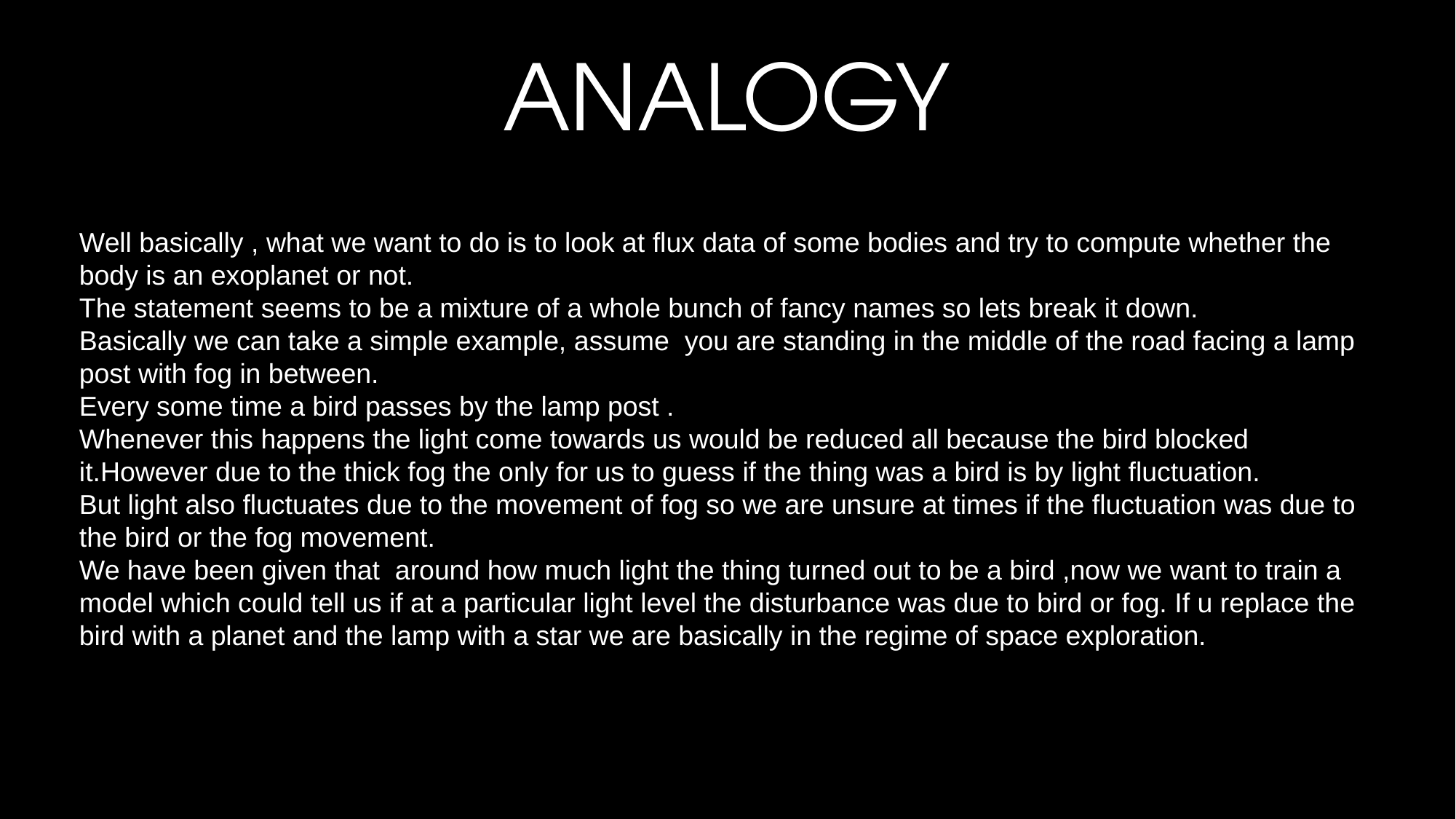

ANALOGY
Well basically , what we want to do is to look at flux data of some bodies and try to compute whether the body is an exoplanet or not.
The statement seems to be a mixture of a whole bunch of fancy names so lets break it down.
Basically we can take a simple example, assume  you are standing in the middle of the road facing a lamp post with fog in between.
Every some time a bird passes by the lamp post .
Whenever this happens the light come towards us would be reduced all because the bird blocked it.However due to the thick fog the only for us to guess if the thing was a bird is by light fluctuation.
But light also fluctuates due to the movement of fog so we are unsure at times if the fluctuation was due to the bird or the fog movement.
We have been given that  around how much light the thing turned out to be a bird ,now we want to train a model which could tell us if at a particular light level the disturbance was due to bird or fog. If u replace the bird with a planet and the lamp with a star we are basically in the regime of space exploration.